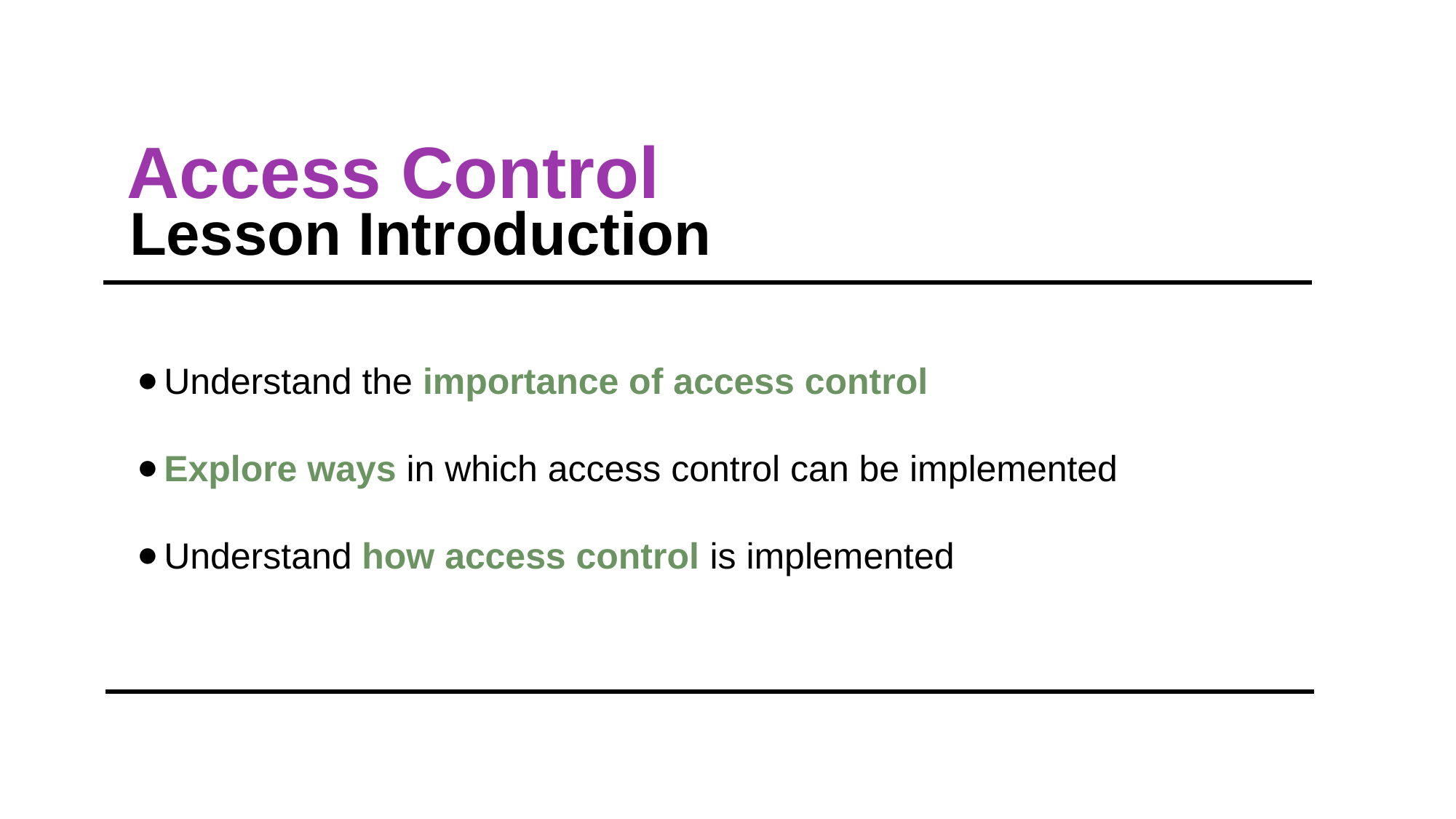

# Access Control
 Lesson Introduction
Understand the importance of access control

Explore ways in which access control can be implemented

Understand how access control is implemented